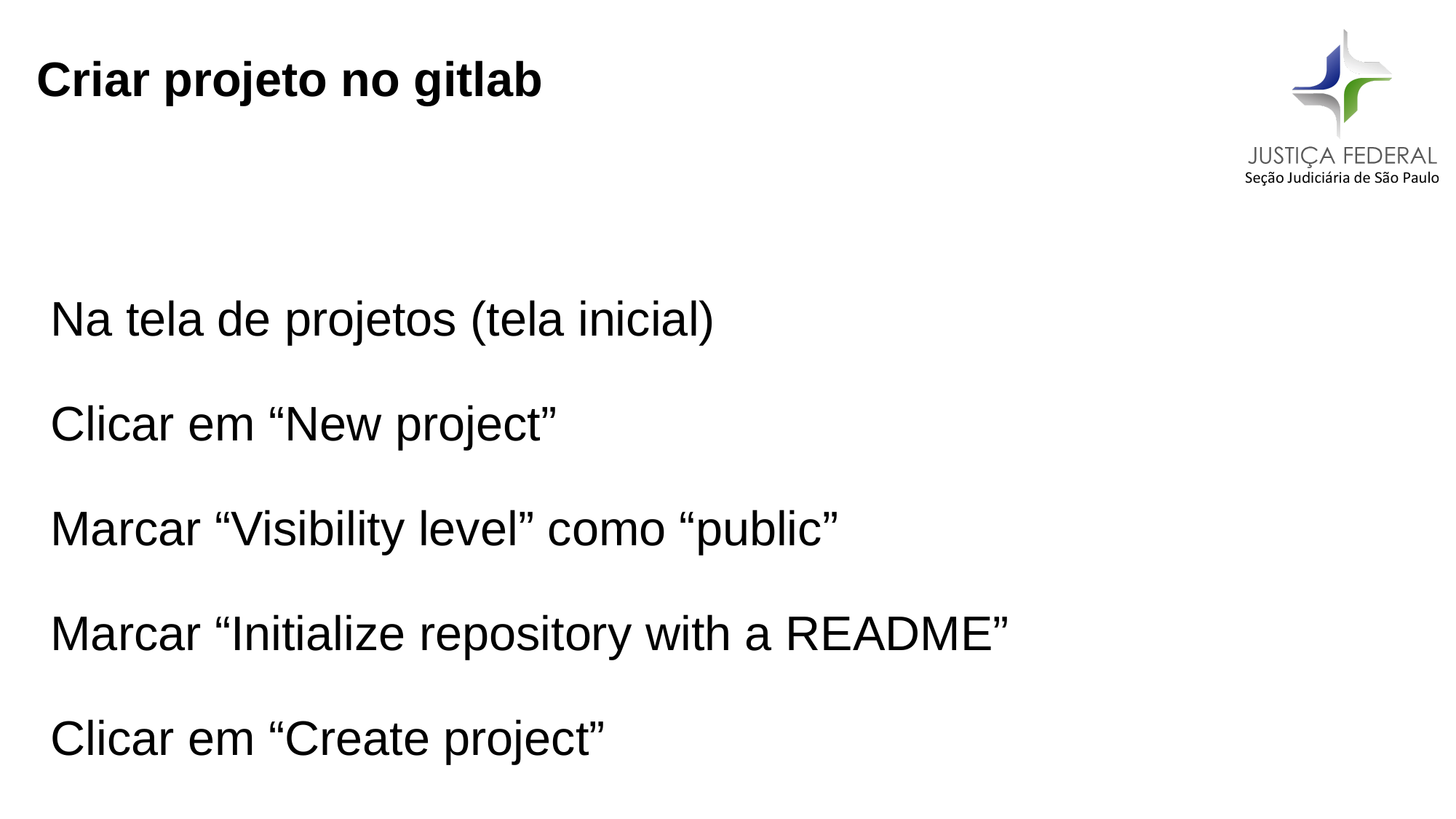

Criar projeto no gitlab

Na tela de projetos (tela inicial)

Clicar em “New project”

Marcar “Visibility level” como “public”

Marcar “Initialize repository with a README”

Clicar em “Create project”